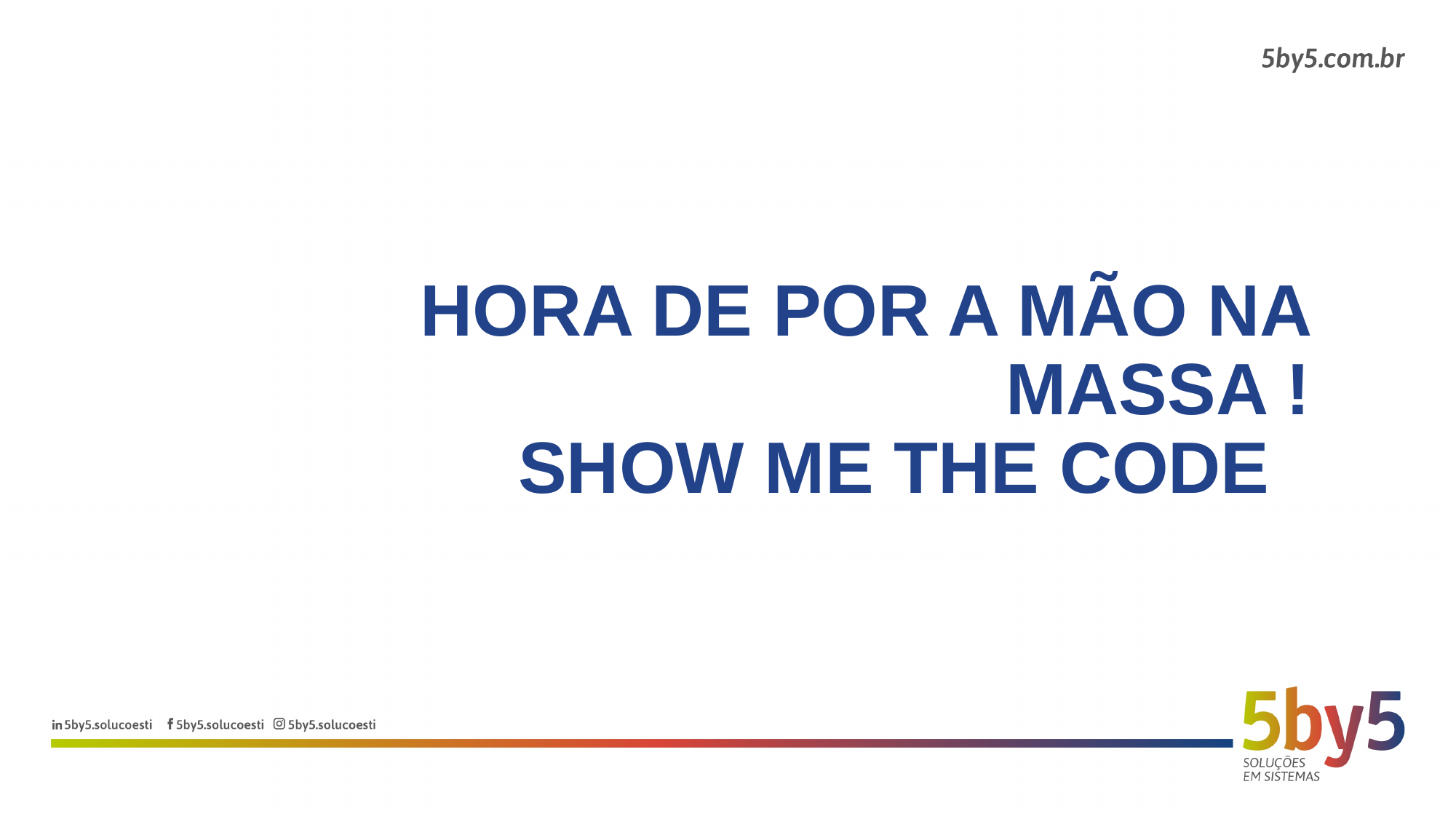

HORA DE POR A MÃO NA MASSA !
SHOW ME THE CODE